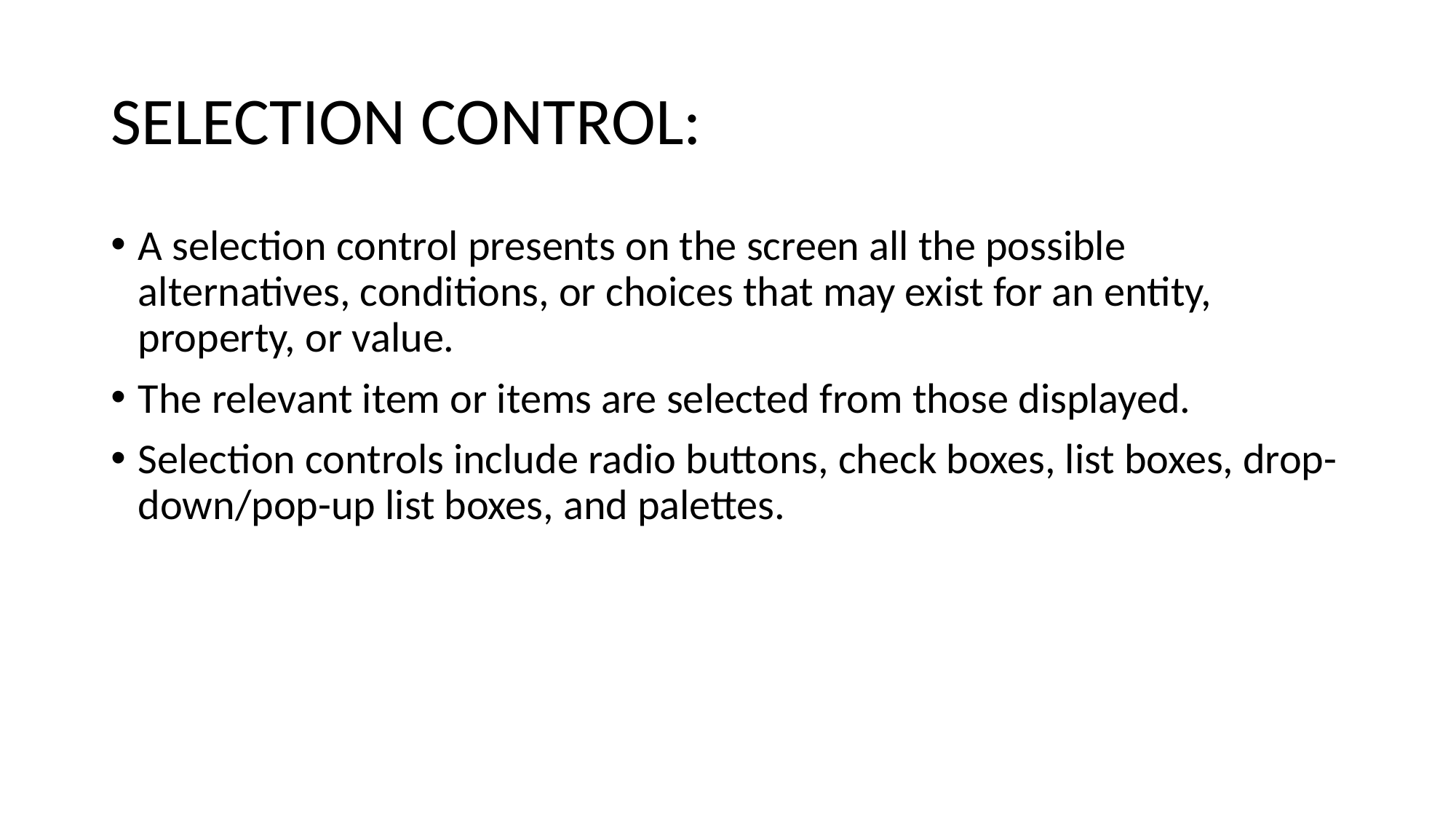

# SELECTION CONTROL:
A selection control presents on the screen all the possible alternatives, conditions, or choices that may exist for an entity, property, or value.
The relevant item or items are selected from those displayed.
Selection controls include radio buttons, check boxes, list boxes, drop-down/pop-up list boxes, and palettes.